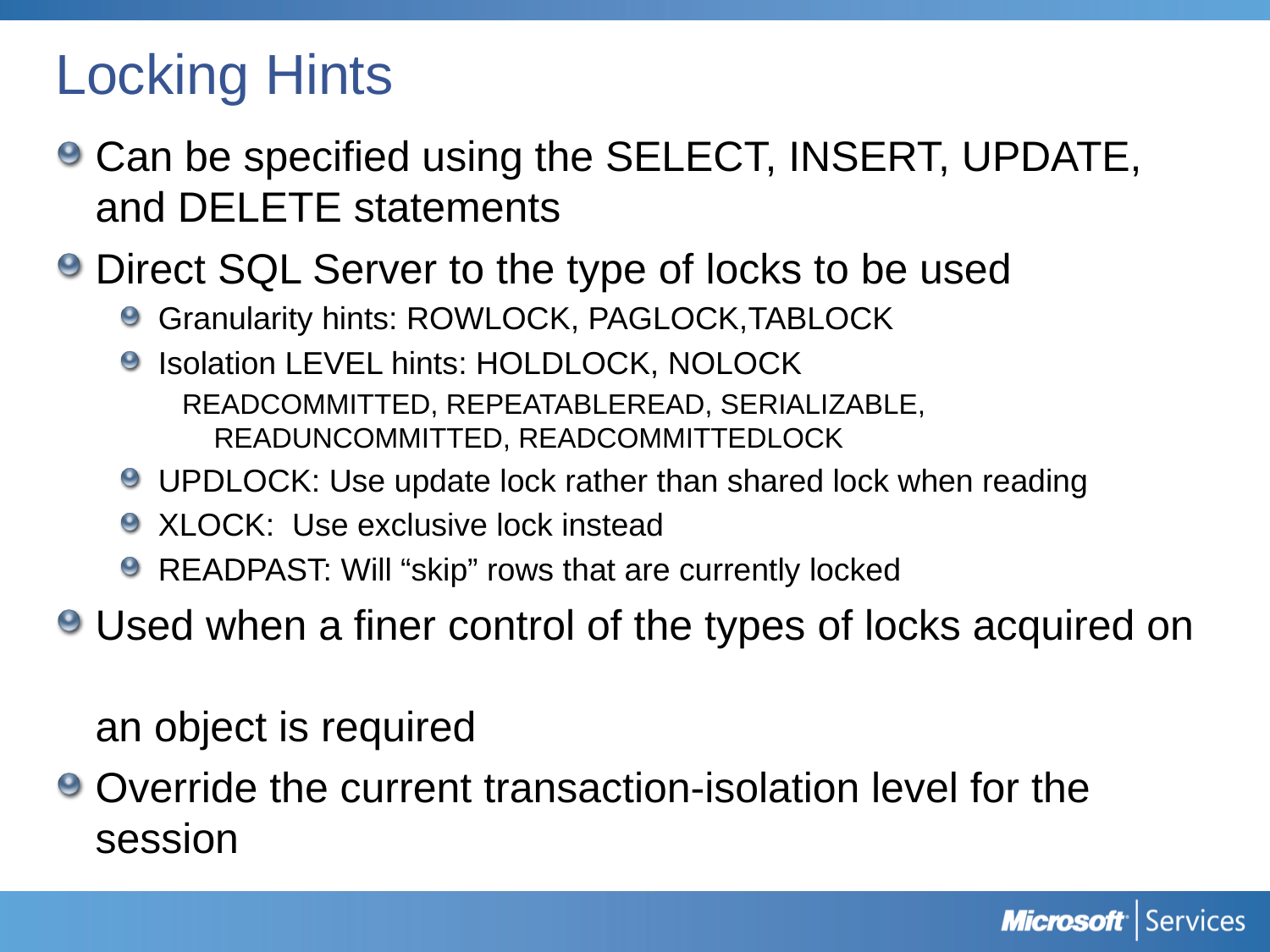

# Locking Hints
Can be specified using the SELECT, INSERT, UPDATE, and DELETE statements
Direct SQL Server to the type of locks to be used
Granularity hints: ROWLOCK, PAGLOCK,TABLOCK
Isolation LEVEL hints: HOLDLOCK, NOLOCK
READCOMMITTED, REPEATABLEREAD, SERIALIZABLE, READUNCOMMITTED, READCOMMITTEDLOCK
UPDLOCK: Use update lock rather than shared lock when reading
XLOCK:  Use exclusive lock instead
READPAST: Will “skip” rows that are currently locked
Used when a finer control of the types of locks acquired on
an object is required
Override the current transaction-isolation level for the session